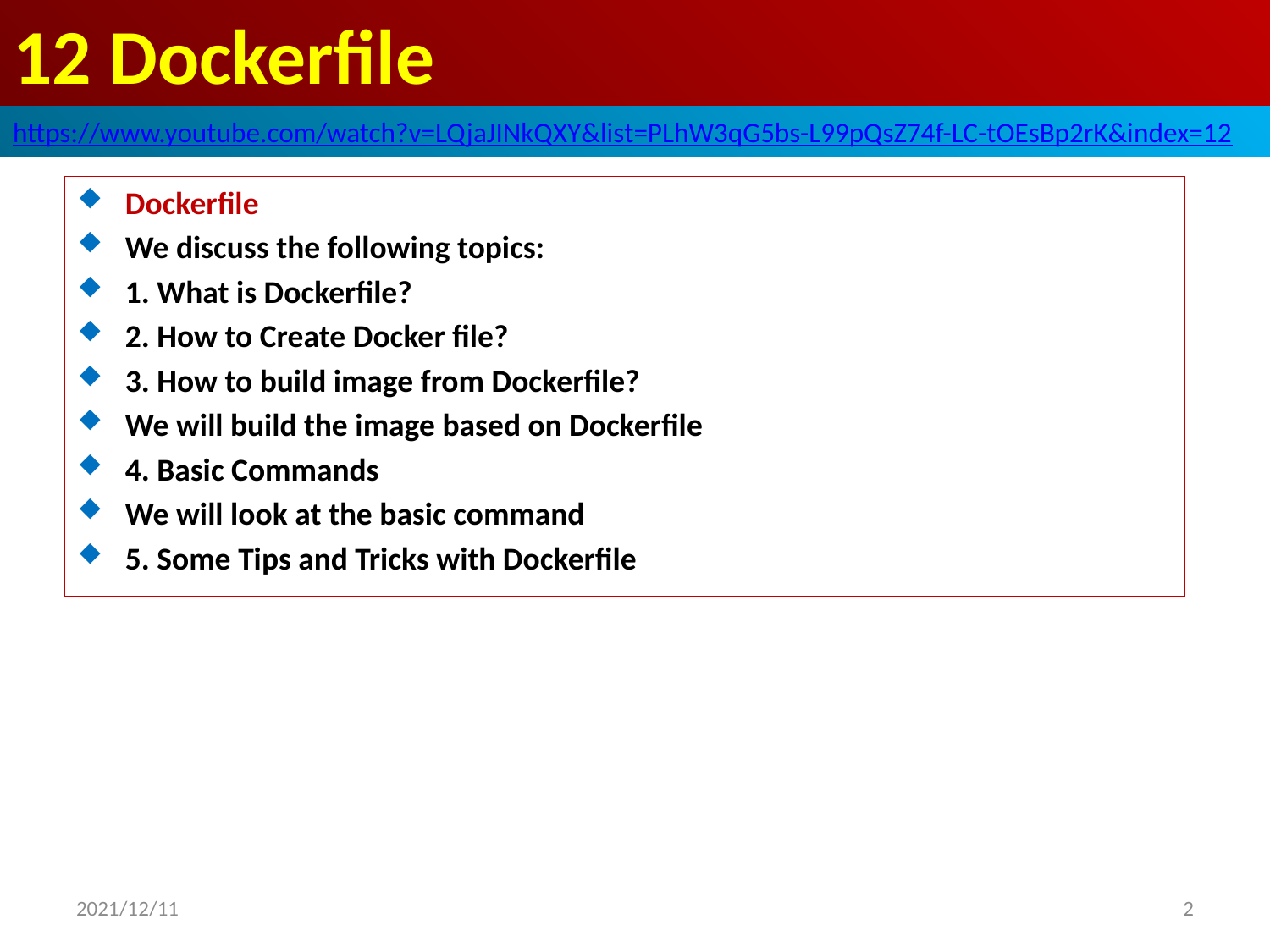

# 12 Dockerfile
https://www.youtube.com/watch?v=LQjaJINkQXY&list=PLhW3qG5bs-L99pQsZ74f-LC-tOEsBp2rK&index=12
Dockerfile
We discuss the following topics:
1. What is Dockerfile?
2. How to Create Docker file?
3. How to build image from Dockerfile?
We will build the image based on Dockerfile
4. Basic Commands
We will look at the basic command
5. Some Tips and Tricks with Dockerfile
2021/12/11
2